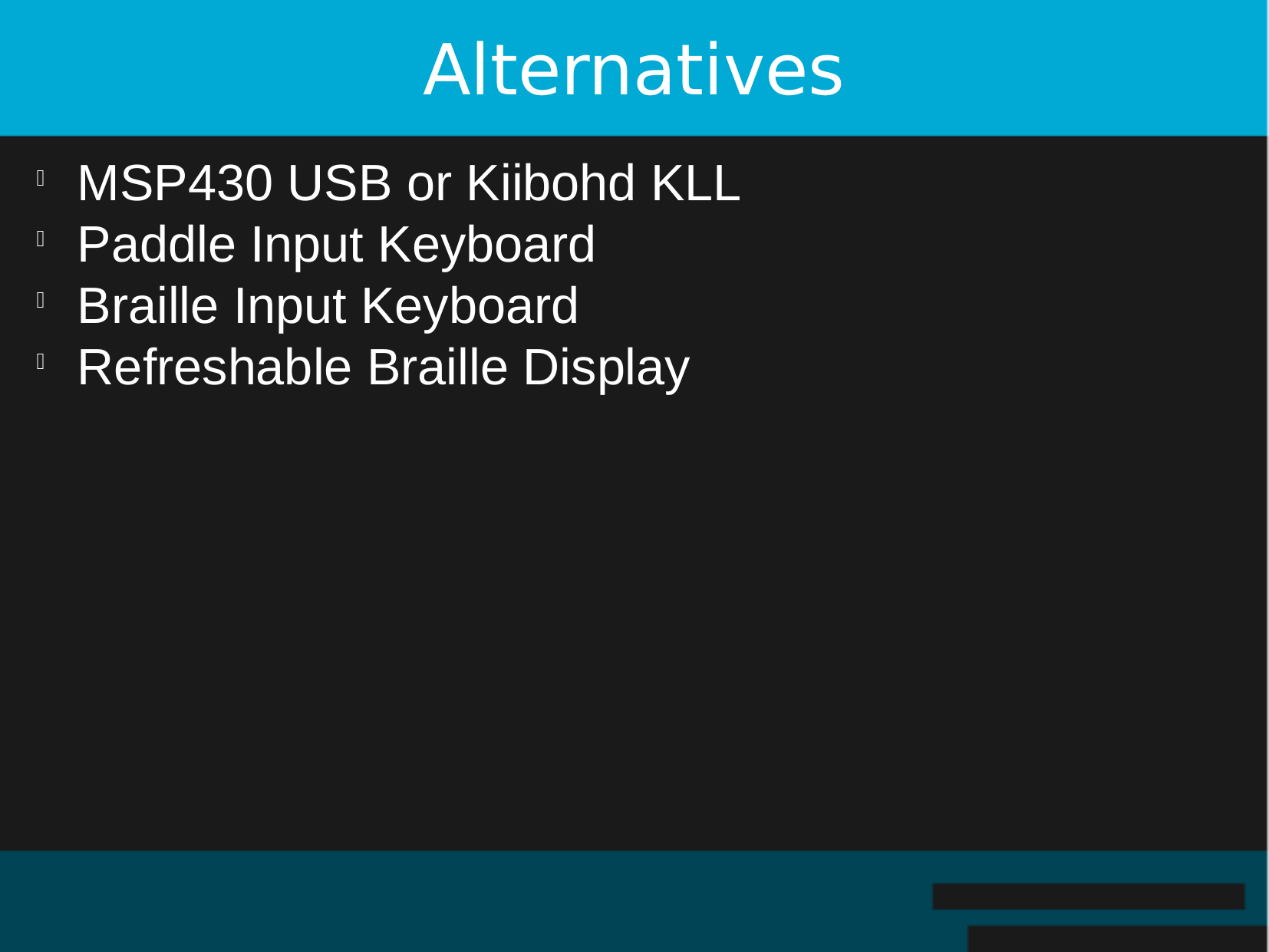

Alternatives
MSP430 USB or Kiibohd KLL
Paddle Input Keyboard
Braille Input Keyboard
Refreshable Braille Display